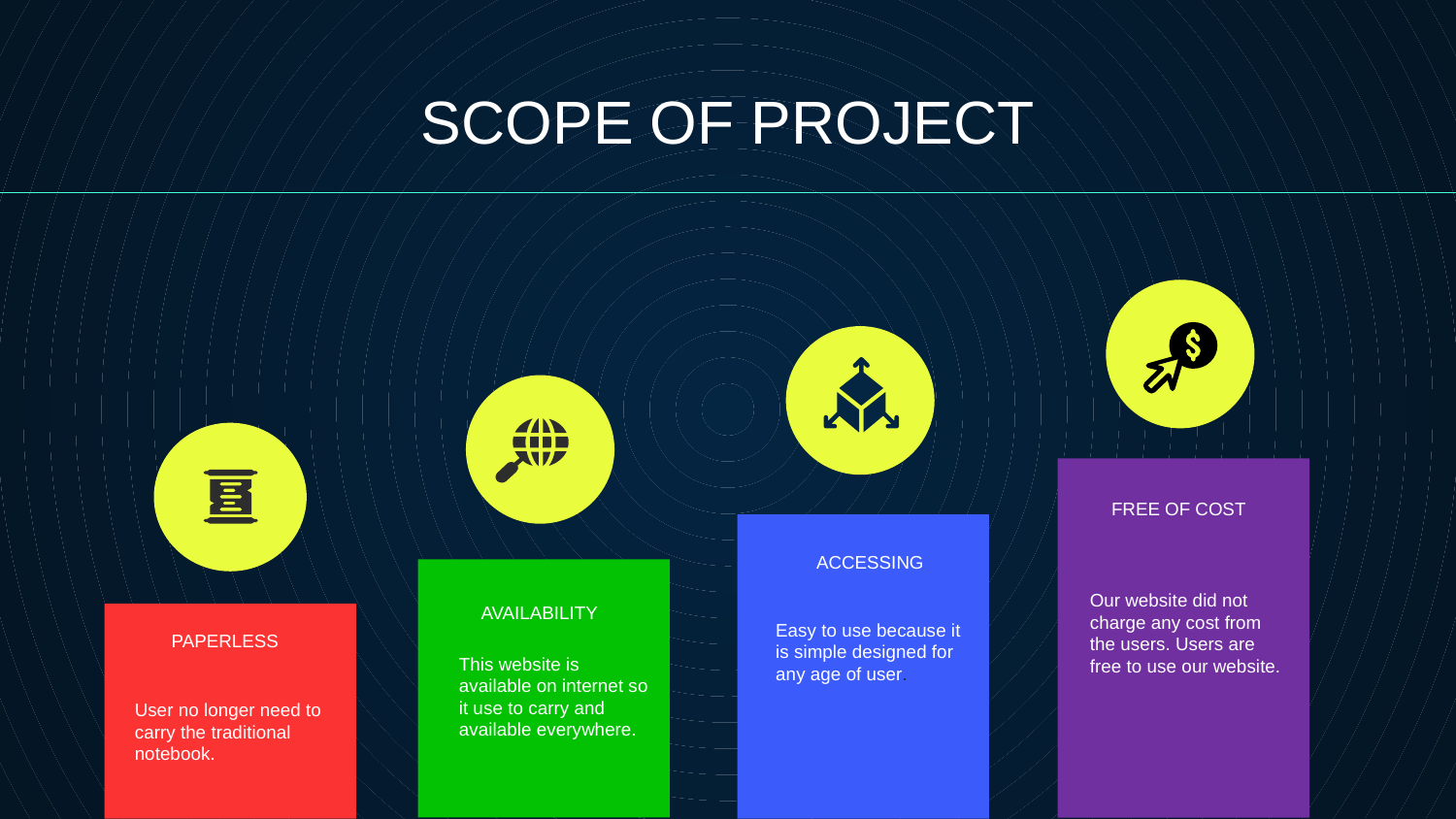

SCOPE OF PROJECT

FREE OF COST

ACCESSING

Our website did not charge any cost from the users. Users are free to use our website.

Easy to use because it is simple designed for any age of user.
# AVAILABILITY
PAPERLESS
This website is available on internet so it use to carry and available everywhere.
User no longer need to carry the traditional notebook.